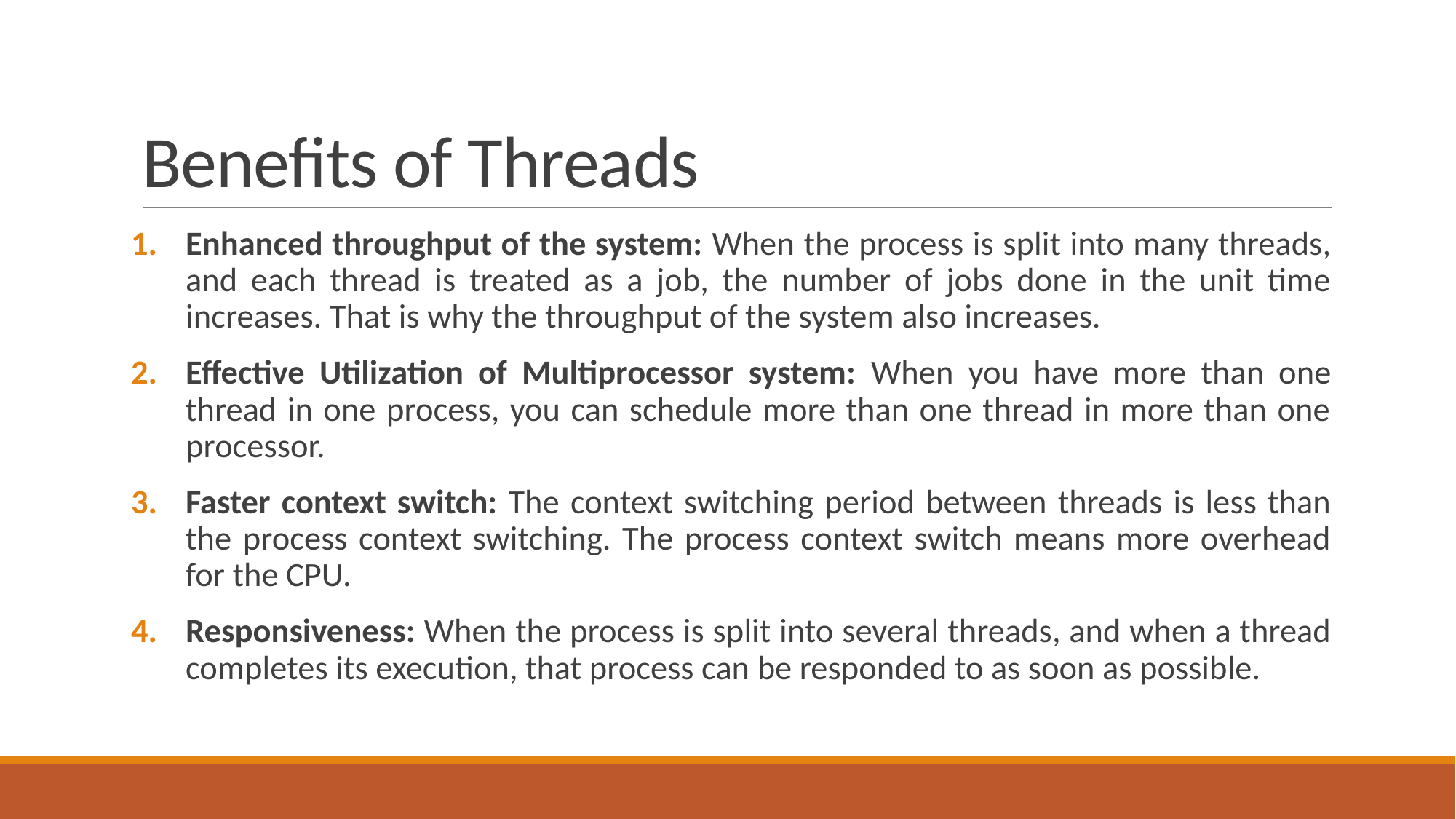

# Benefits of Threads
Enhanced throughput of the system: When the process is split into many threads, and each thread is treated as a job, the number of jobs done in the unit time increases. That is why the throughput of the system also increases.
Effective Utilization of Multiprocessor system: When you have more than one thread in one process, you can schedule more than one thread in more than one processor.
Faster context switch: The context switching period between threads is less than the process context switching. The process context switch means more overhead for the CPU.
Responsiveness: When the process is split into several threads, and when a thread completes its execution, that process can be responded to as soon as possible.